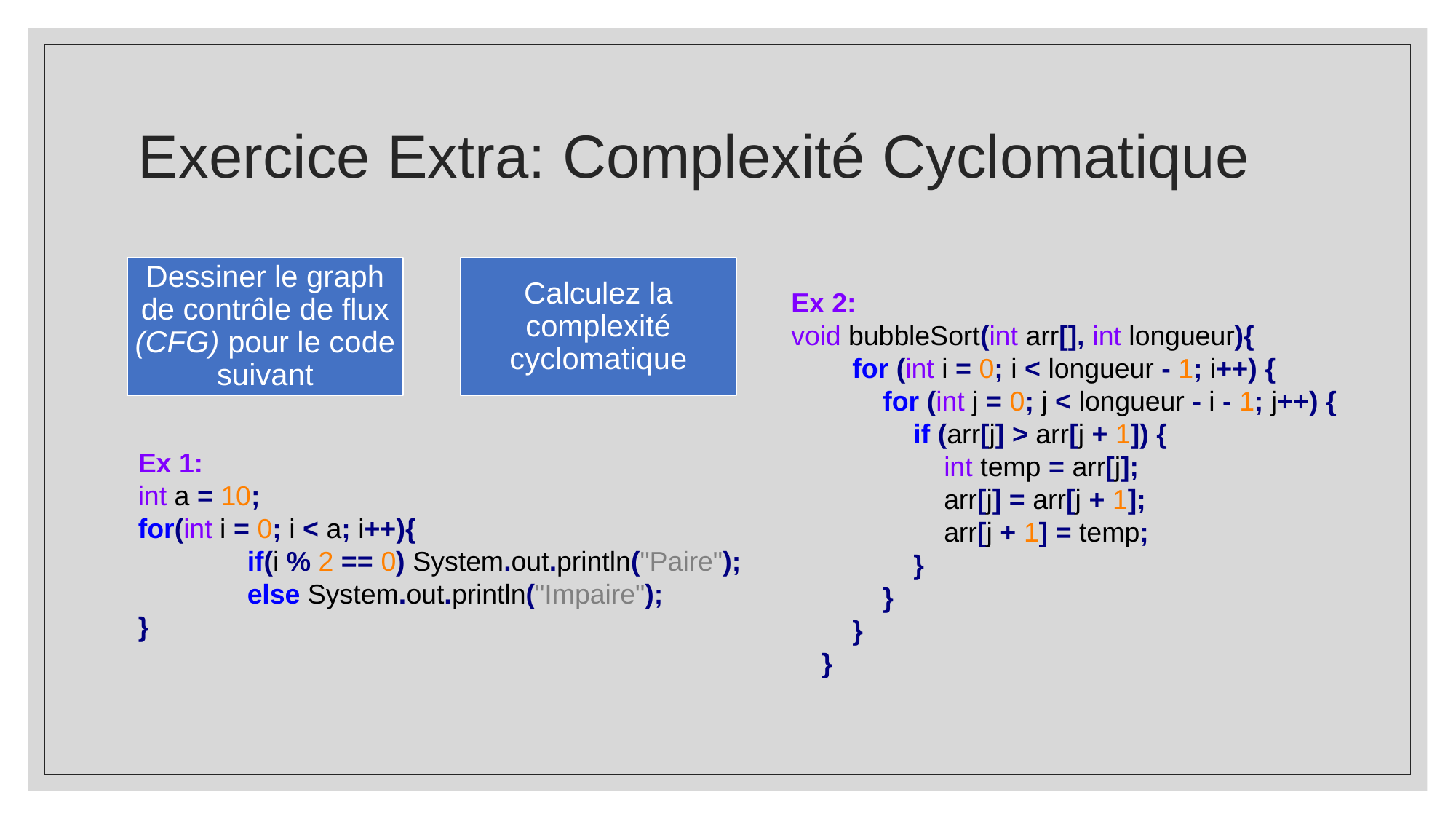

# Exercice Extra: Complexité Cyclomatique
Dessiner le graph de contrôle de flux (CFG) pour le code suivant
Calculez la complexité cyclomatique
Ex 2:
void bubbleSort(int arr[], int longueur){
        for (int i = 0; i < longueur - 1; i++) {
            for (int j = 0; j < longueur - i - 1; j++) {
                if (arr[j] > arr[j + 1]) {
                    int temp = arr[j];
                    arr[j] = arr[j + 1];
                    arr[j + 1] = temp;
                }
            }
        }
    }
Ex 1:
int a = 10;
for(int i = 0; i < a; i++){
	if(i % 2 == 0) System.out.println("Paire");
	else System.out.println("Impaire");
}